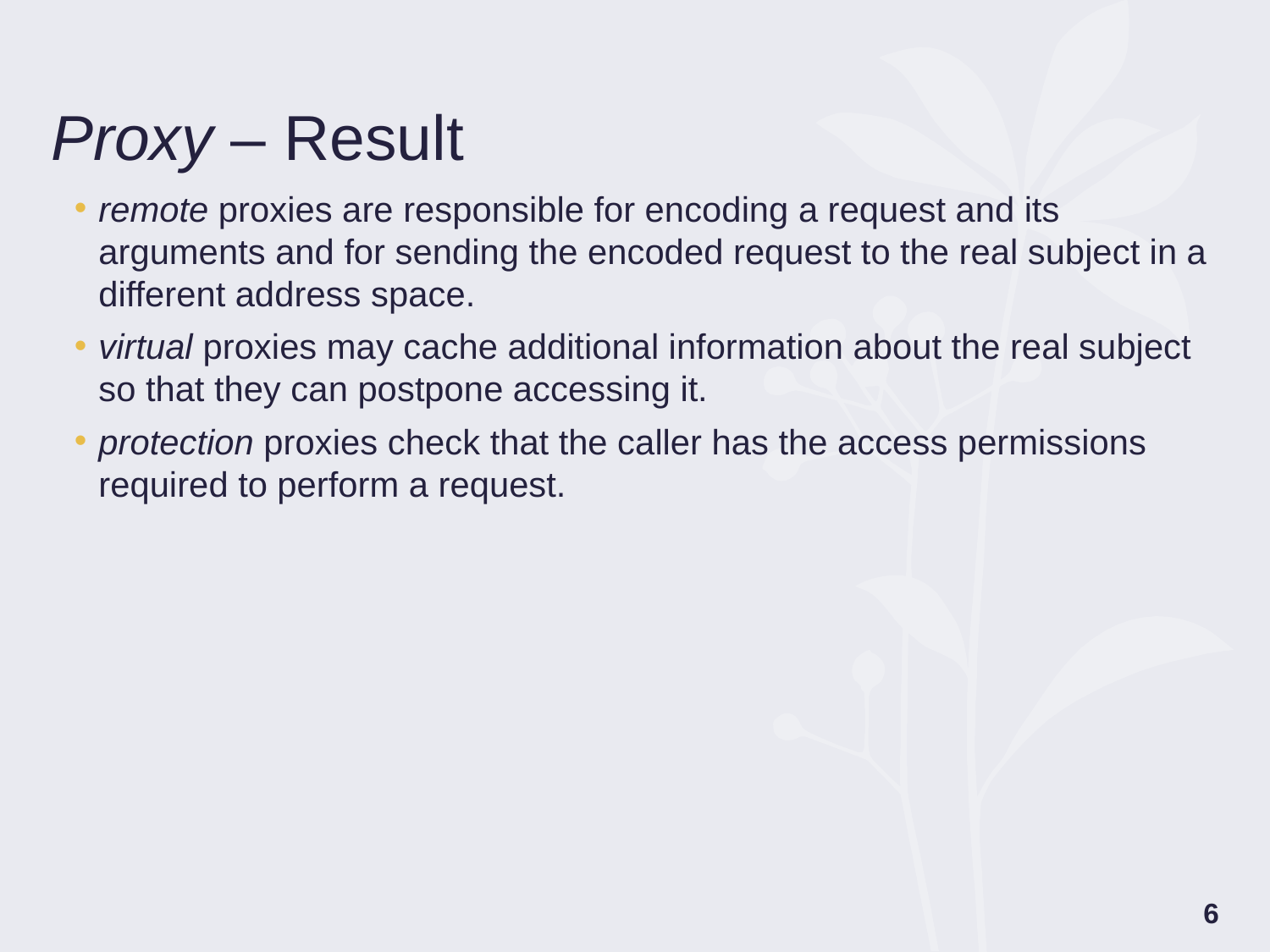

# Proxy – Result
remote proxies are responsible for encoding a request and its arguments and for sending the encoded request to the real subject in a different address space.
virtual proxies may cache additional information about the real subject so that they can postpone accessing it.
protection proxies check that the caller has the access permissions required to perform a request.
6